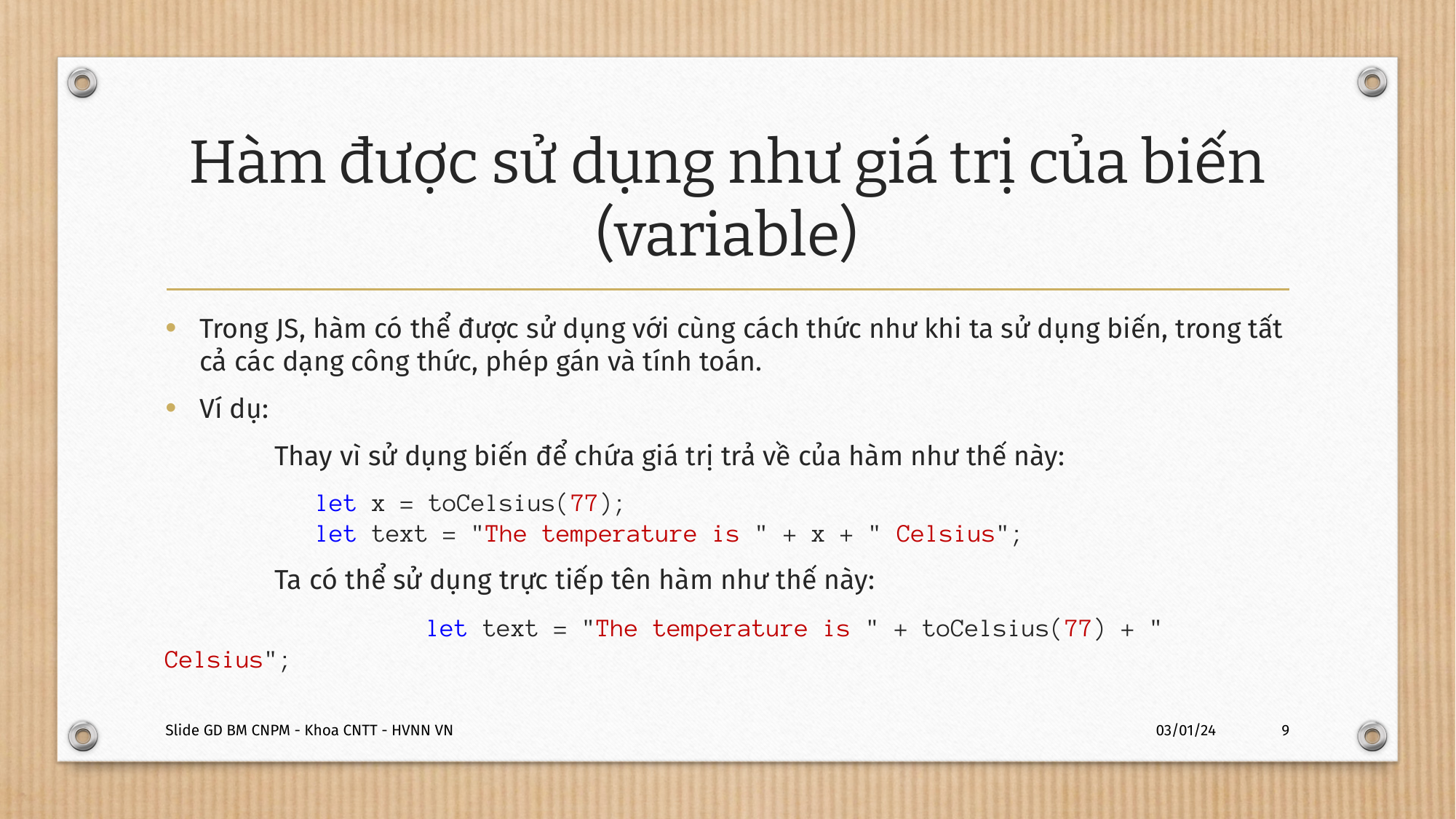

# Hàm được sử dụng như giá trị của biến (variable)
Trong JS, hàm có thể được sử dụng với cùng cách thức như khi ta sử dụng biến, trong tất cả các dạng công thức, phép gán và tính toán.
Ví dụ:
	Thay vì sử dụng biến để chứa giá trị trả về của hàm như thế này:
let x = toCelsius(77);
let text = "The temperature is " + x + " Celsius";
	Ta có thể sử dụng trực tiếp tên hàm như thế này:
		   let text = "The temperature is " + toCelsius(77) + " Celsius";

Slide GD BM CNPM - Khoa CNTT - HVNN VN
03/01/24
9